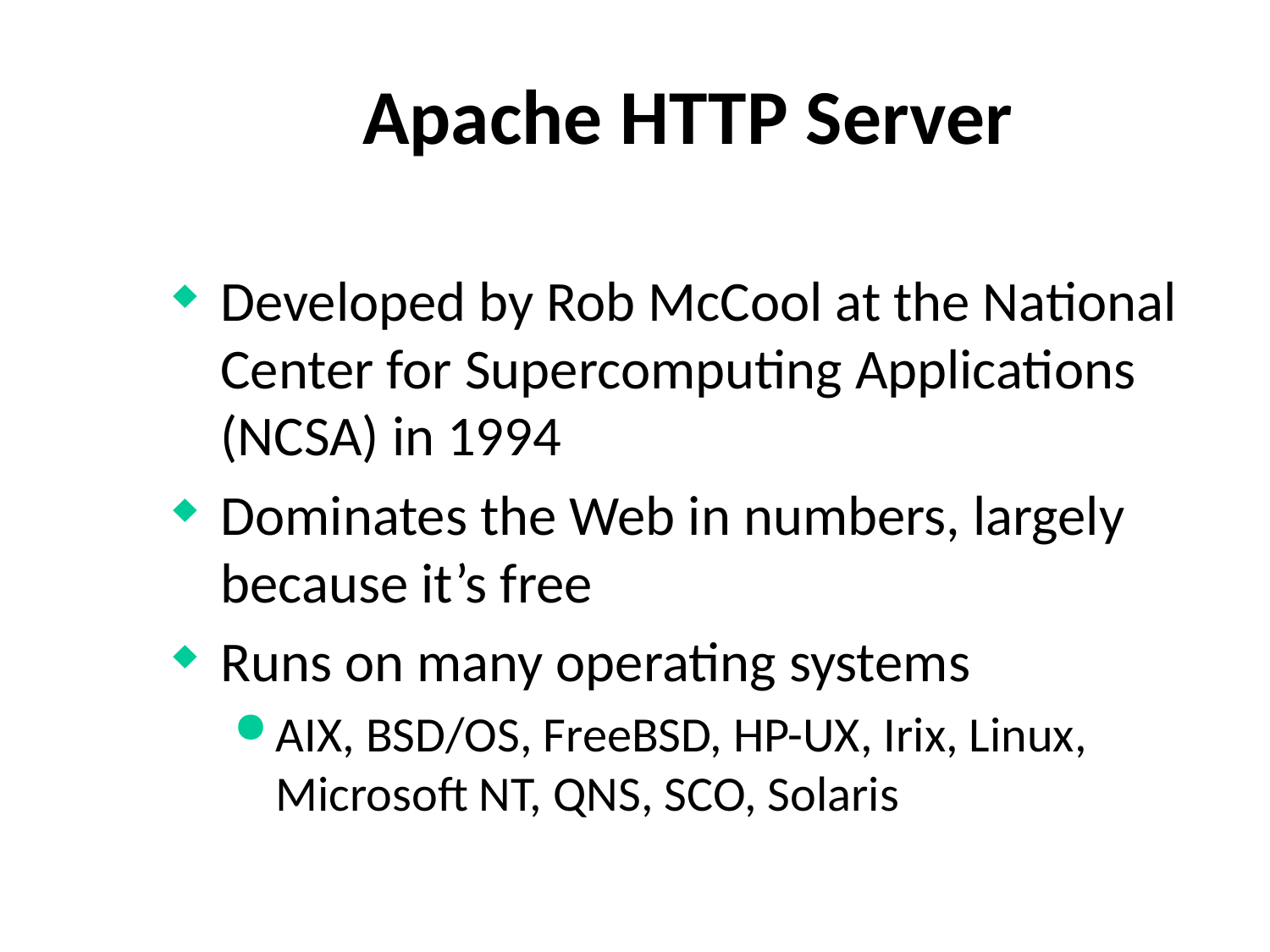

# Apache HTTP Server
Developed by Rob McCool at the National Center for Supercomputing Applications (NCSA) in 1994
Dominates the Web in numbers, largely because it’s free
Runs on many operating systems
AIX, BSD/OS, FreeBSD, HP-UX, Irix, Linux, Microsoft NT, QNS, SCO, Solaris